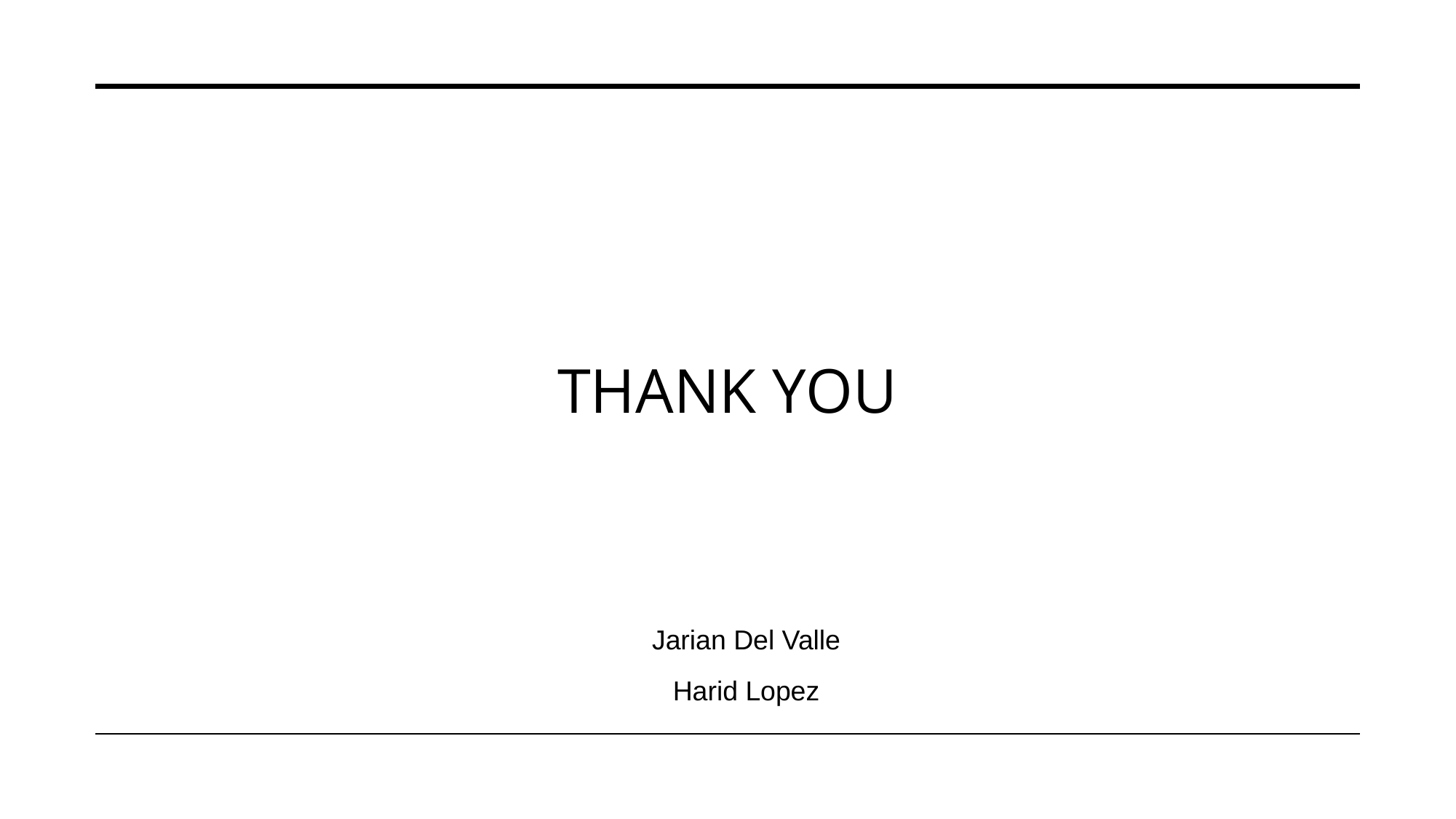

# THANK YOU
Jarian Del Valle
Harid Lopez